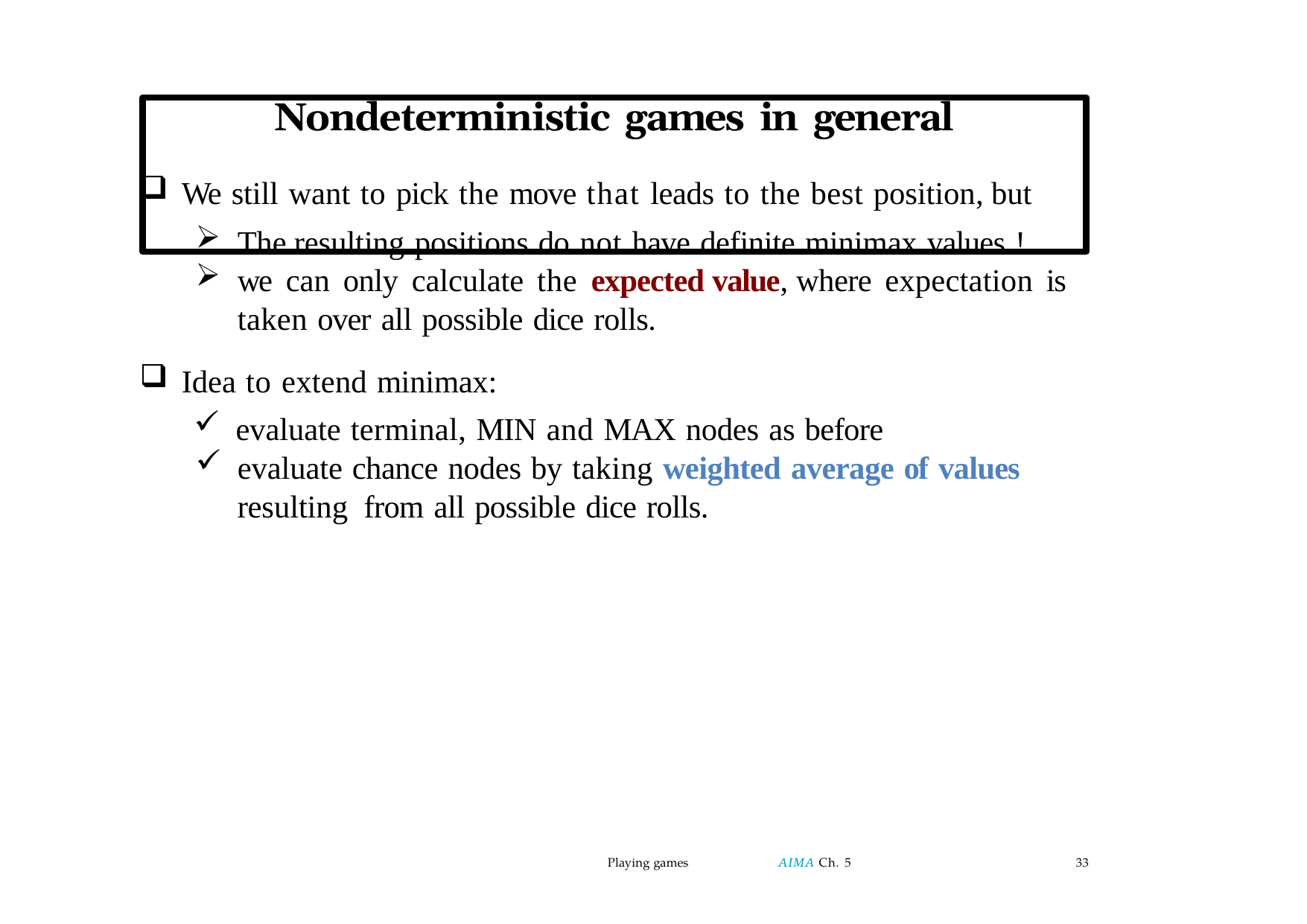

# Nondeterministic games in general
We still want to pick the move that leads to the best position, but
The resulting positions do not have definite minimax values !
we can only calculate the expected value, where expectation is  taken over all possible dice rolls.
Idea to extend minimax:
evaluate terminal, MIN and MAX nodes as before
evaluate chance nodes by taking weighted average of values resulting  from all possible dice rolls.
Playing games
AIMA Ch. 5
33